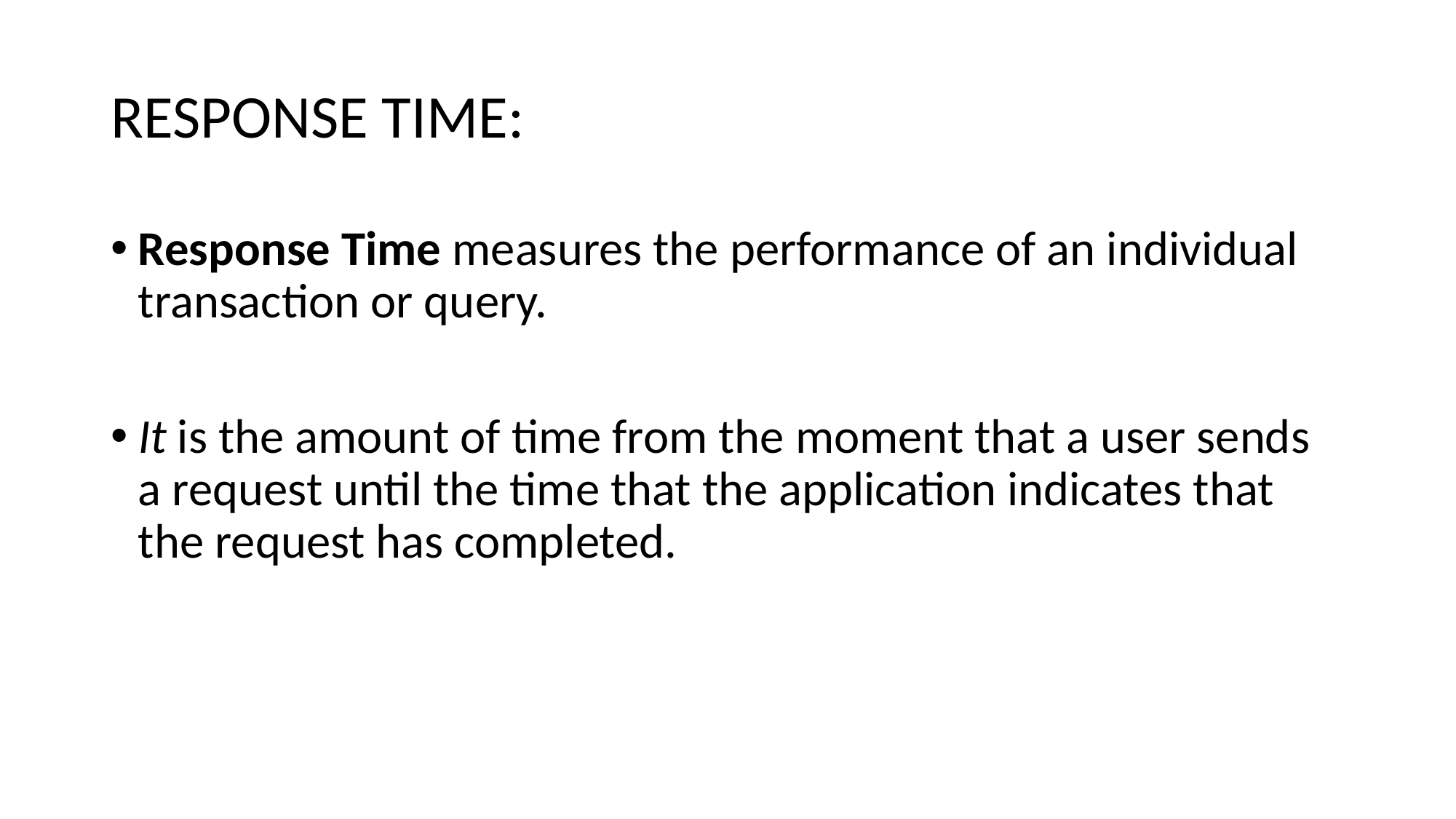

# RESPONSE TIME:
Response Time measures the performance of an individual transaction or query.

It is the amount of time from the moment that a user sends a request until the time that the application indicates that the request has completed.